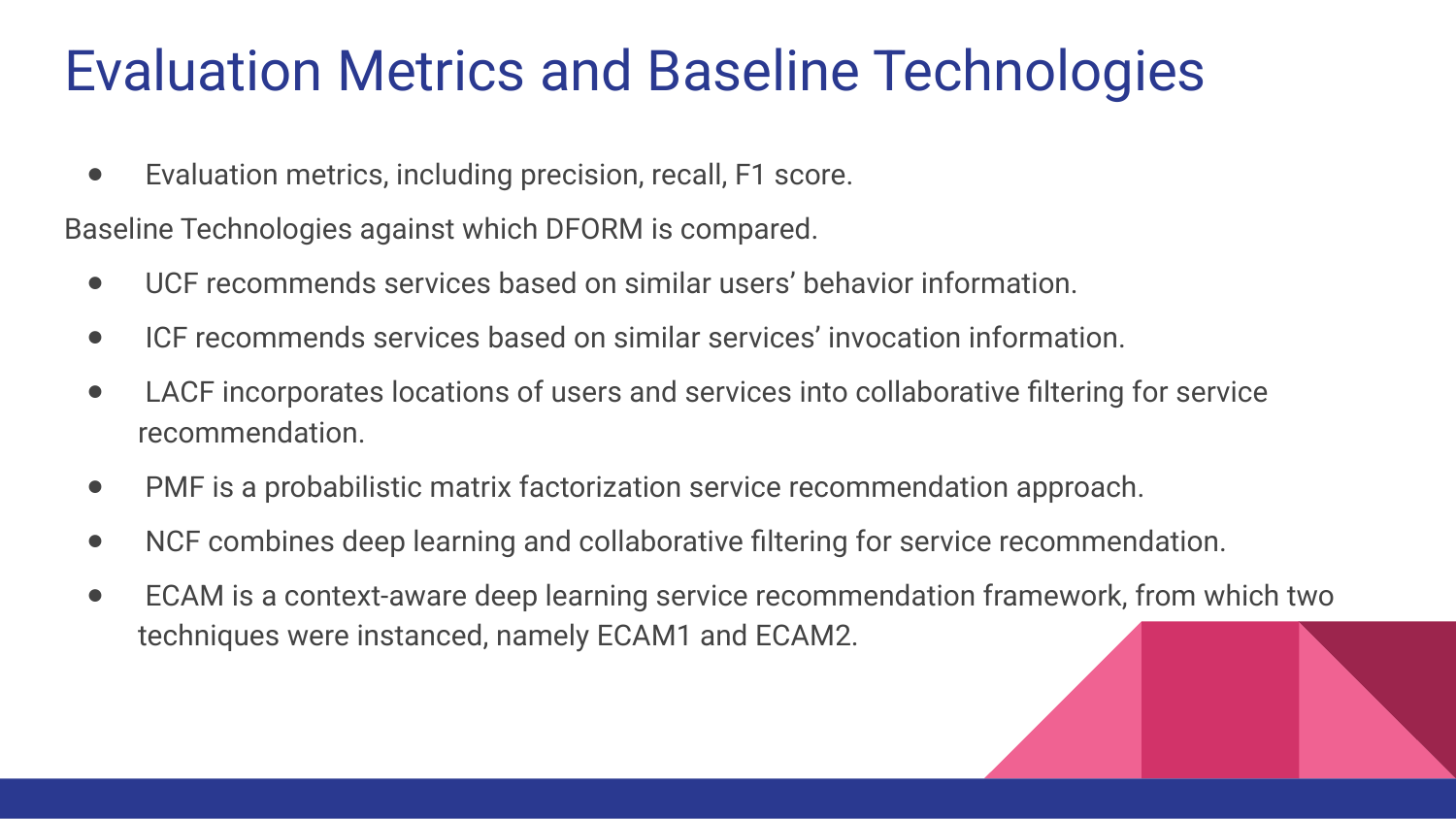

# Evaluation Metrics and Baseline Technologies
 Evaluation metrics, including precision, recall, F1 score.
Baseline Technologies against which DFORM is compared.
 UCF recommends services based on similar users’ behavior information.
 ICF recommends services based on similar services’ invocation information.
 LACF incorporates locations of users and services into collaborative filtering for service recommendation.
 PMF is a probabilistic matrix factorization service recommendation approach.
 NCF combines deep learning and collaborative filtering for service recommendation.
 ECAM is a context-aware deep learning service recommendation framework, from which two techniques were instanced, namely ECAM1 and ECAM2.